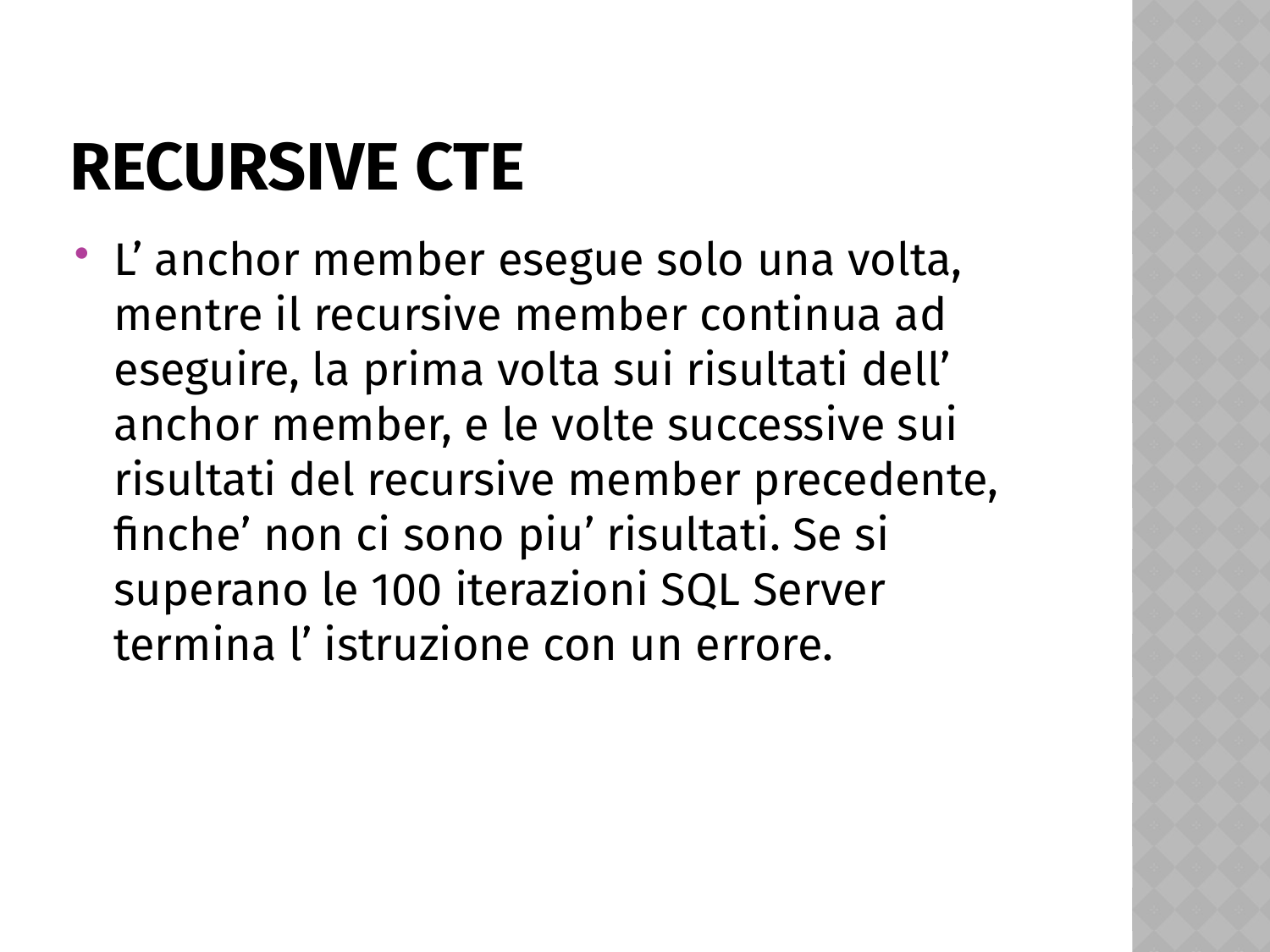

# Recursive CTE
L’ anchor member esegue solo una volta, mentre il recursive member continua ad eseguire, la prima volta sui risultati dell’ anchor member, e le volte successive sui risultati del recursive member precedente, finche’ non ci sono piu’ risultati. Se si superano le 100 iterazioni SQL Server termina l’ istruzione con un errore.